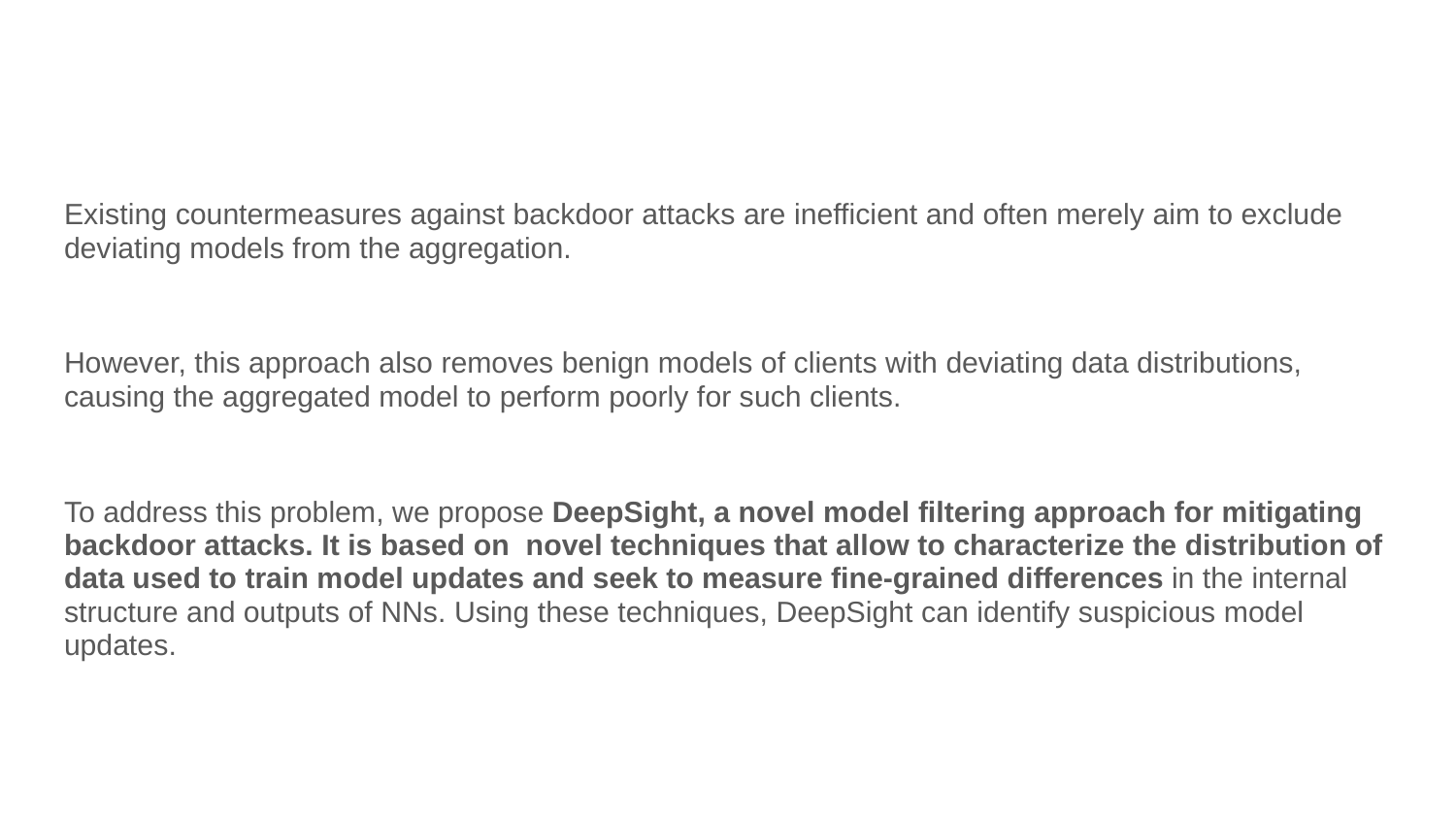

Existing countermeasures against backdoor attacks are inefficient and often merely aim to exclude deviating models from the aggregation.

However, this approach also removes benign models of clients with deviating data distributions, causing the aggregated model to perform poorly for such clients.

To address this problem, we propose DeepSight, a novel model filtering approach for mitigating backdoor attacks. It is based on  novel techniques that allow to characterize the distribution of data used to train model updates and seek to measure fine-grained differences in the internal structure and outputs of NNs. Using these techniques, DeepSight can identify suspicious model updates.